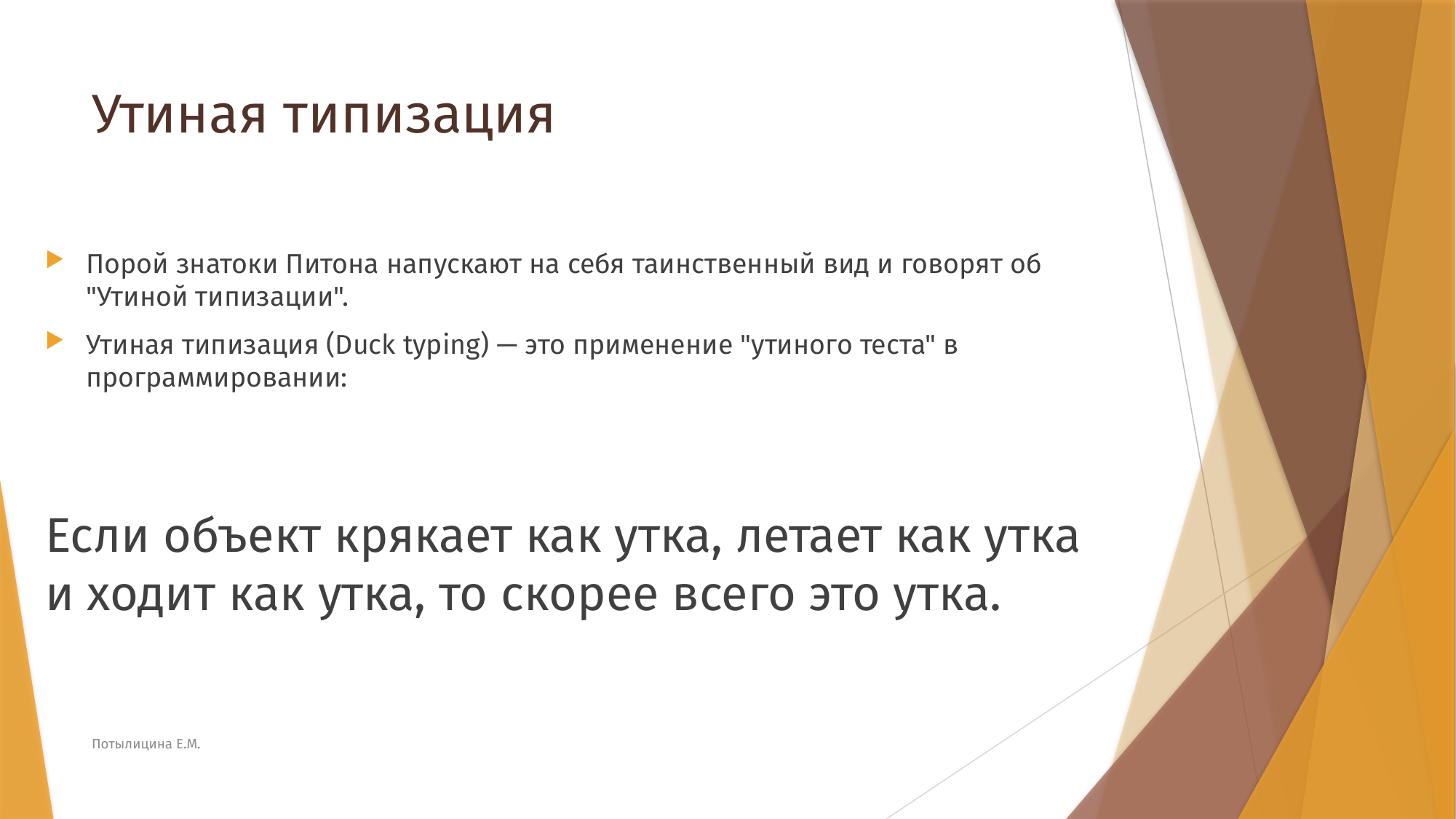

# Утиная типизация

Порой знатоки Питона напускают на себя таинственный вид и говорят об "Утиной типизации".
Утиная типизация (Duck typing) — это применение "утиного теста" в программировании:

Если объект крякает как утка, летает как утка и ходит как утка, то скорее всего это утка.
Потылицина Е.М.